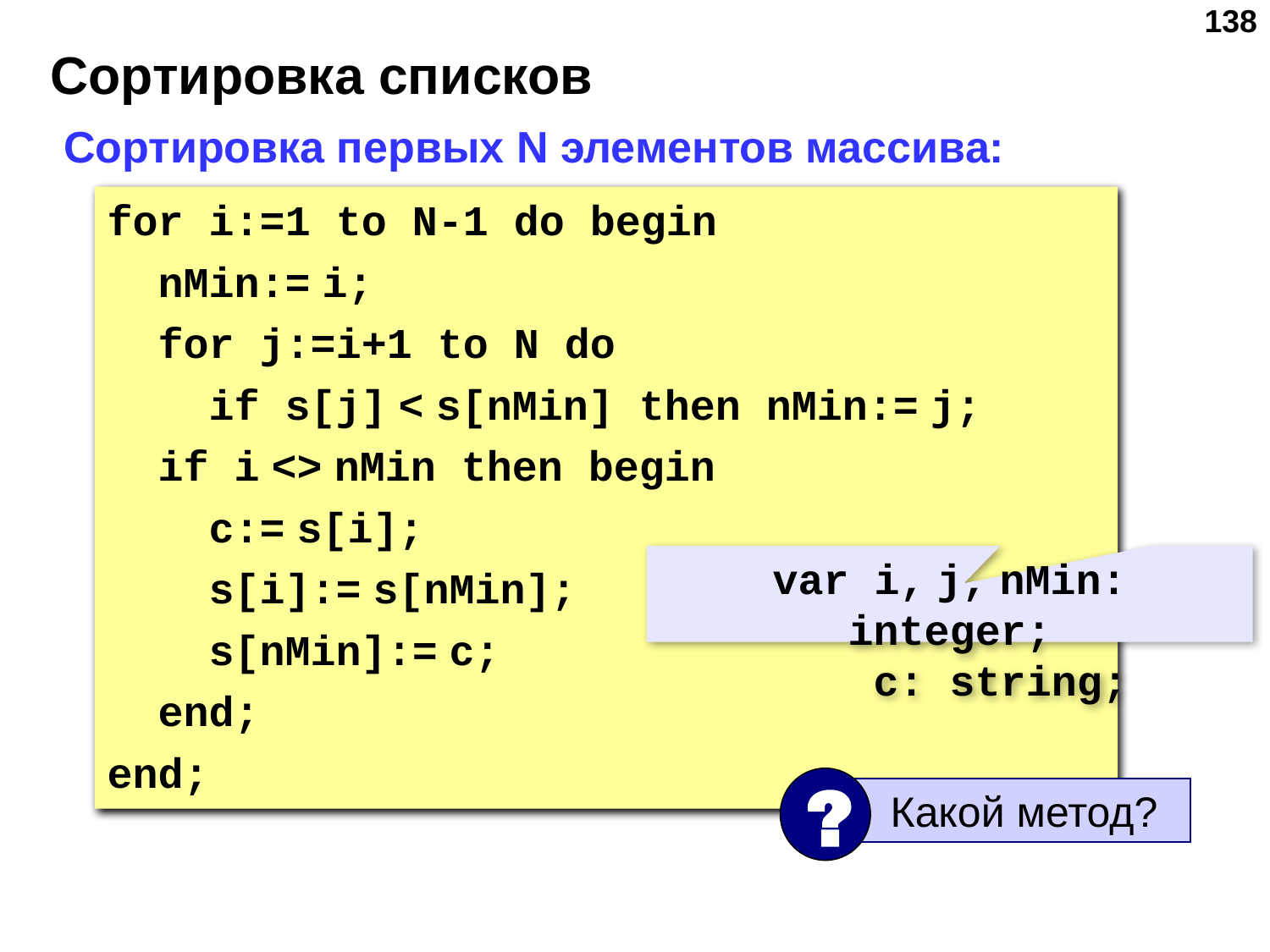

138
# Сортировка списков
Сортировка первых N элементов массива:

for i:=1 to N-1 do begin
  nMin:= i;
  for j:=i+1 to N do
    if s[j] < s[nMin] then nMin:= j;
  if i <> nMin then begin
    c:= s[i];
    s[i]:= s[nMin];
    s[nMin]:= c;
  end;
end;
var i, j, nMin: integer;
    c: string;

?
  Какой метод?